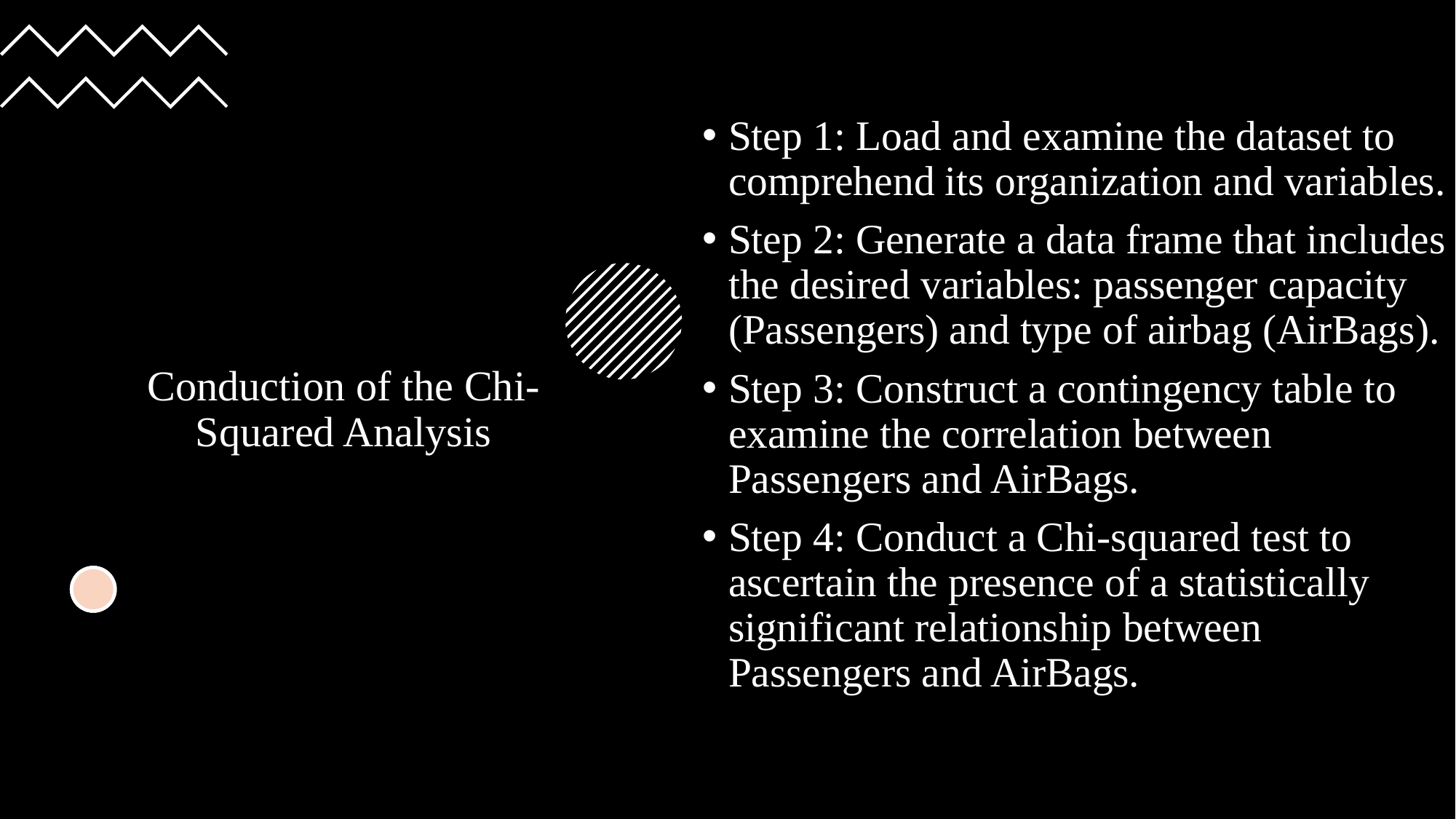

# Conduction of the Chi-Squared Analysis
Step 1: Load and examine the dataset to comprehend its organization and variables.
Step 2: Generate a data frame that includes the desired variables: passenger capacity (Passengers) and type of airbag (AirBags).
Step 3: Construct a contingency table to examine the correlation between Passengers and AirBags.
Step 4: Conduct a Chi-squared test to ascertain the presence of a statistically significant relationship between Passengers and AirBags.